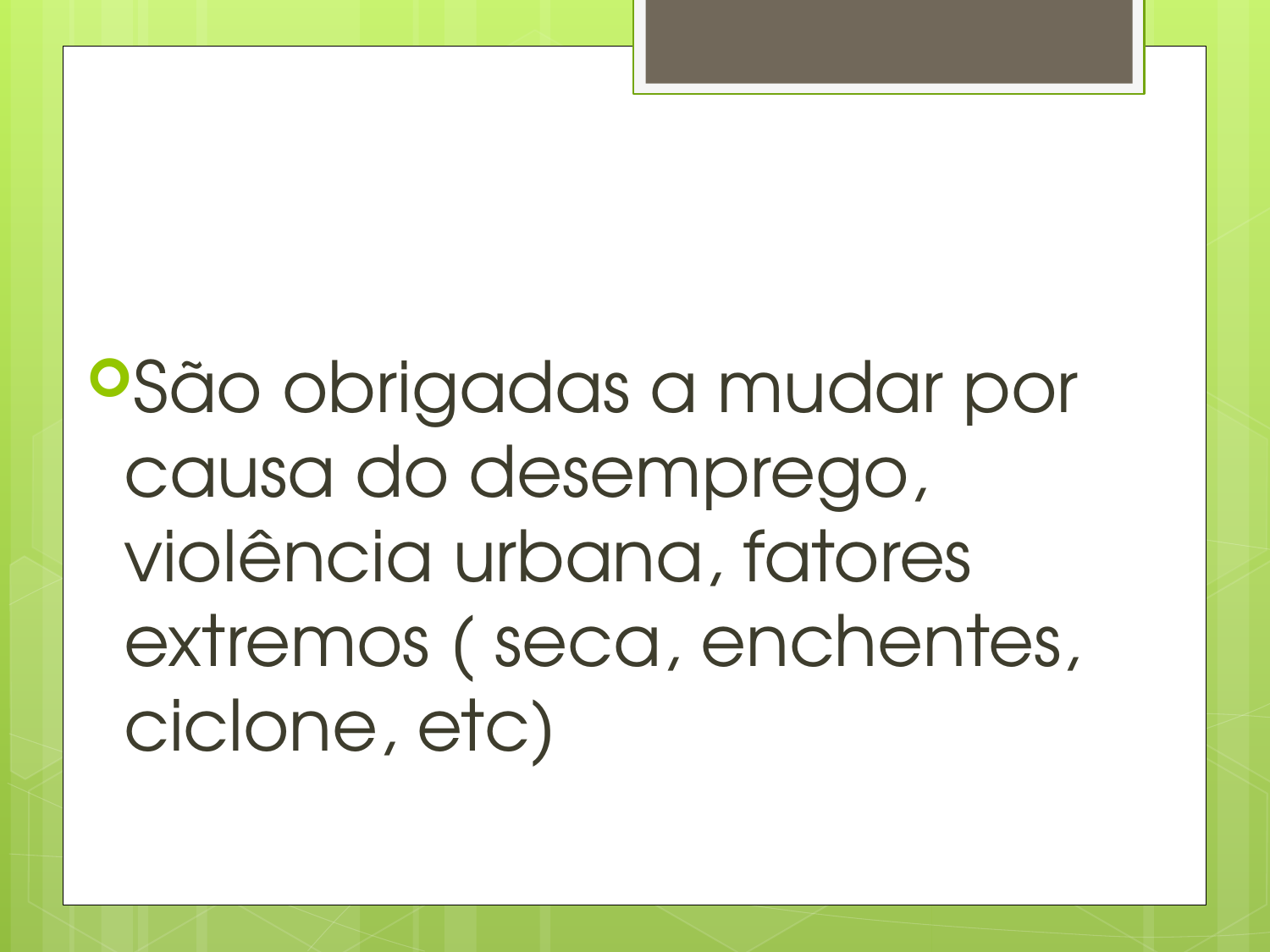

São obrigadas a mudar por causa do desemprego, violência urbana, fatores extremos ( seca, enchentes, ciclone, etc)